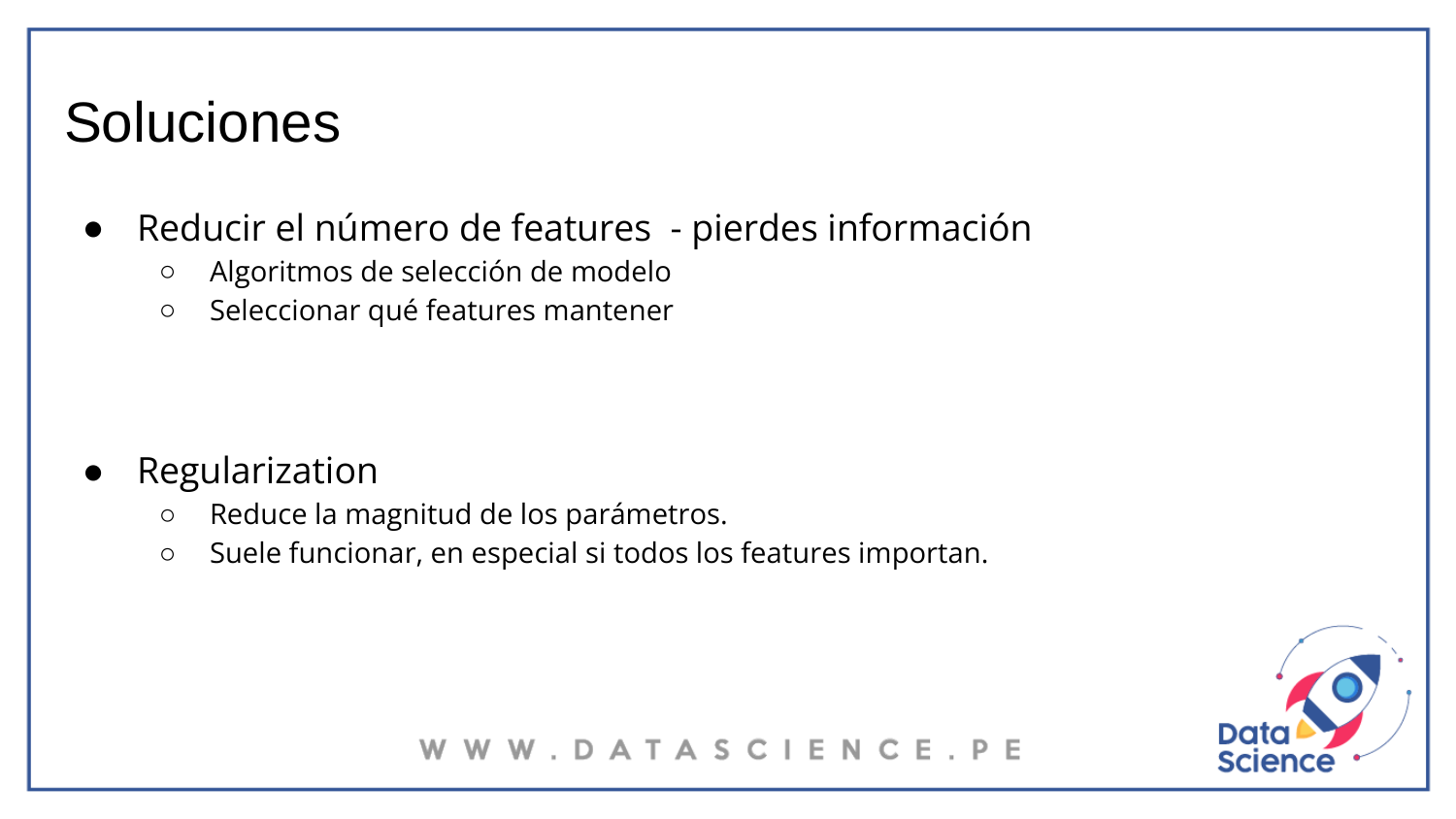

# Soluciones
Reducir el número de features  - pierdes información
Algoritmos de selección de modelo
Seleccionar qué features mantener

Regularization
Reduce la magnitud de los parámetros.
Suele funcionar, en especial si todos los features importan.